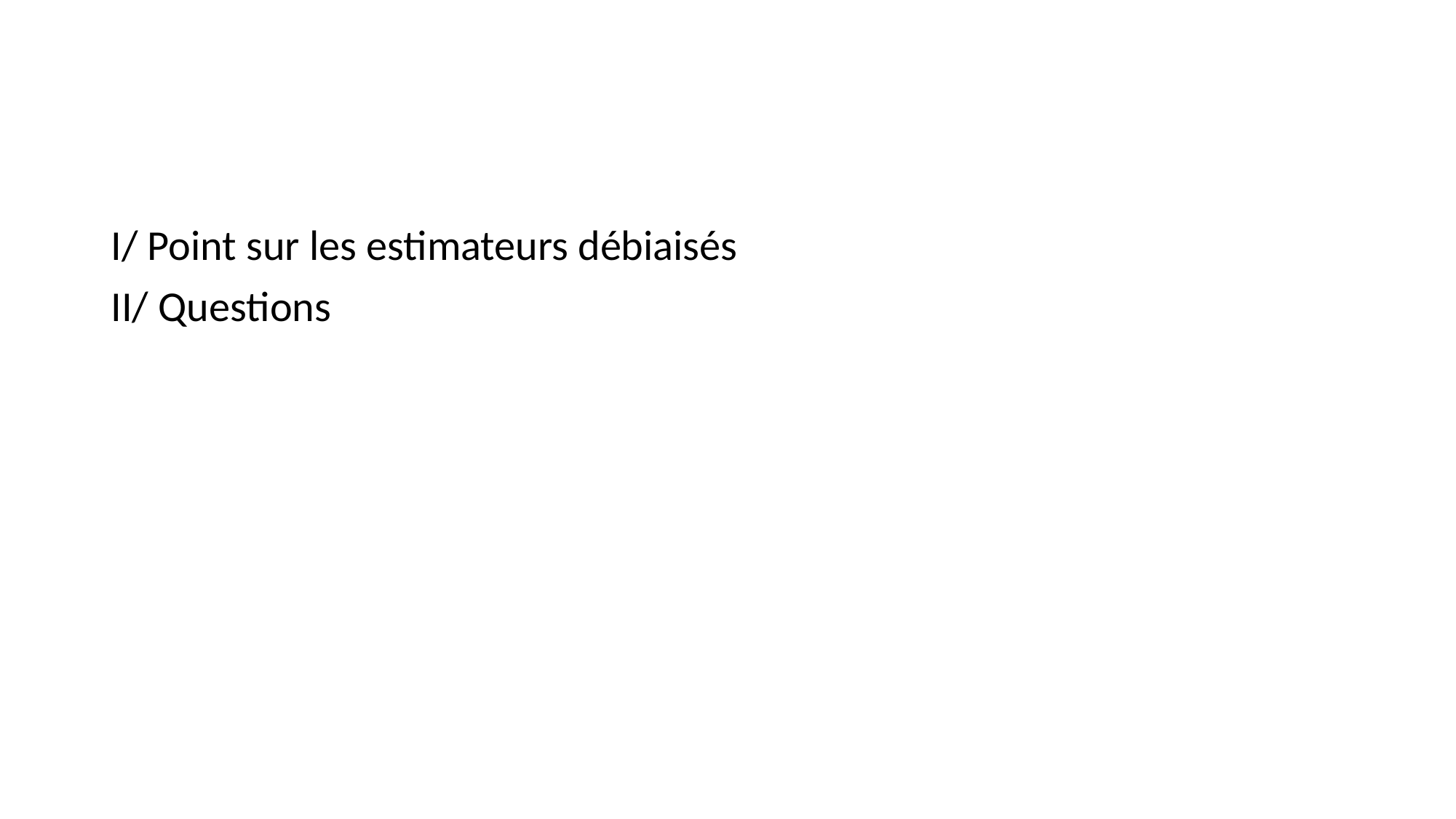

#
I/ Point sur les estimateurs débiaisés
II/ Questions